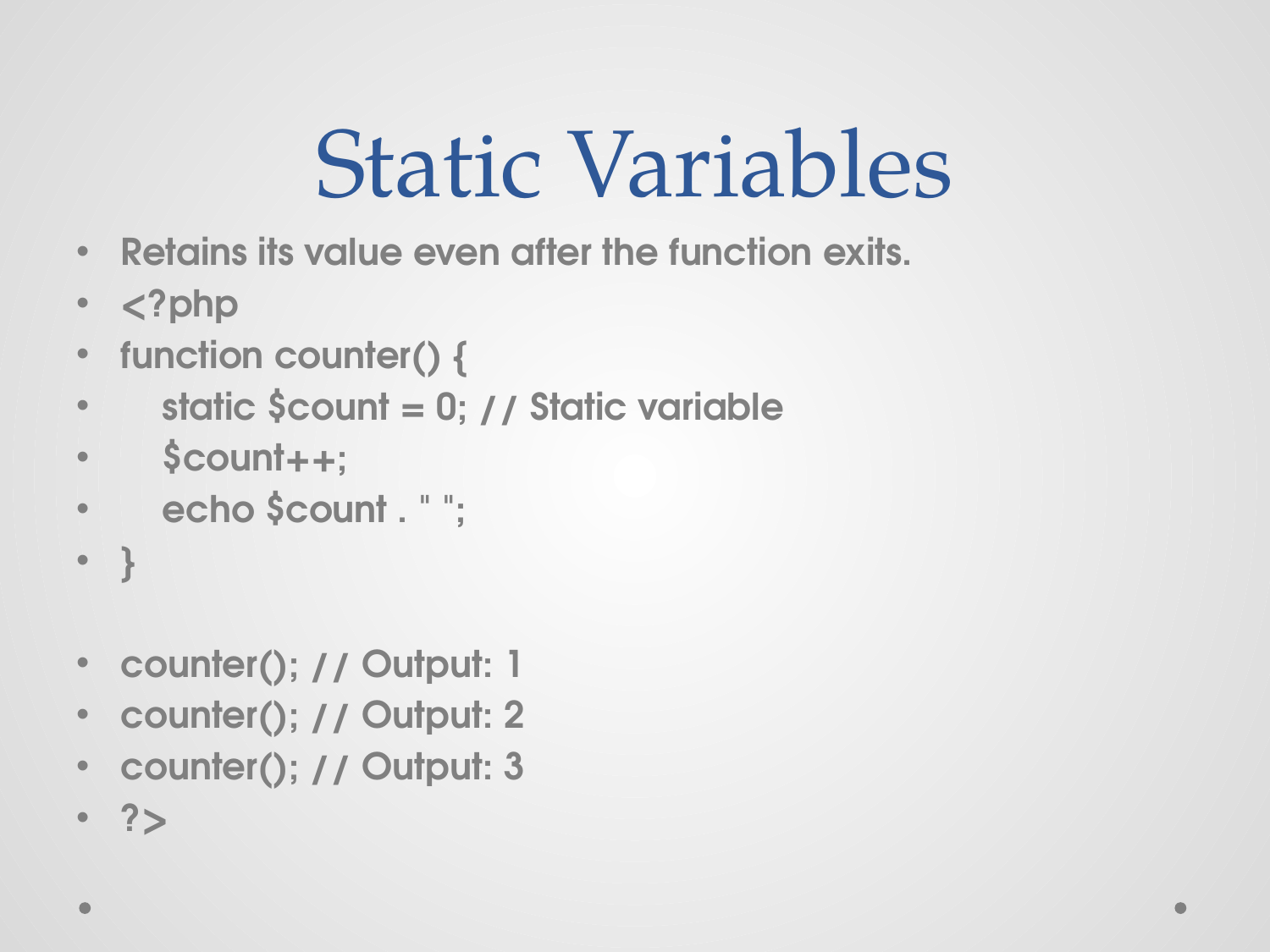

# Static Variables
Retains its value even after the function exits.
<?php
function counter() {
    static $count = 0; // Static variable
    $count++;
    echo $count . " ";
}

counter(); // Output: 1
counter(); // Output: 2
counter(); // Output: 3
?>